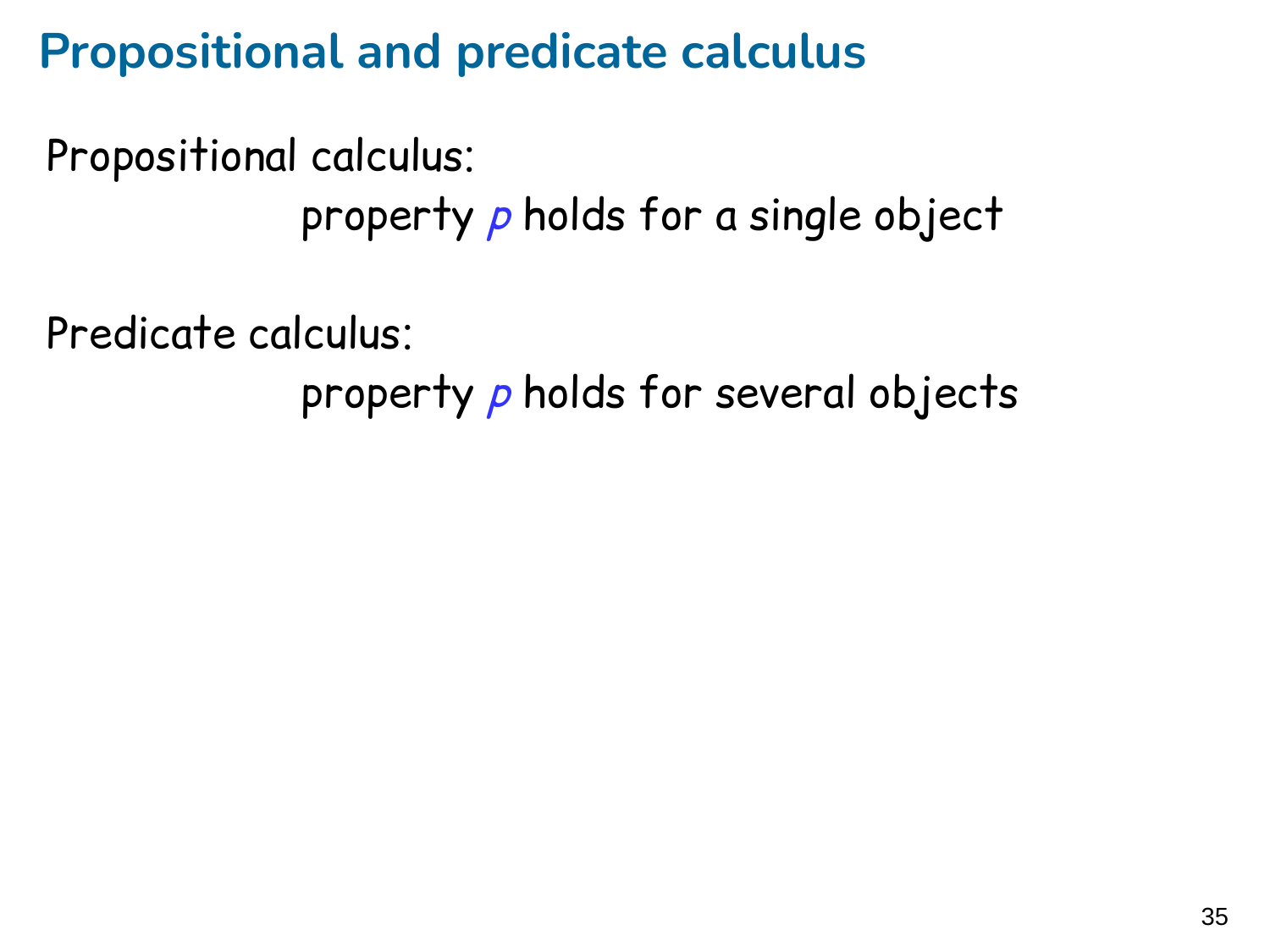

# Propositional and predicate calculus
Propositional calculus:
		property p holds for a single object

Predicate calculus:
		property p holds for several objects
35